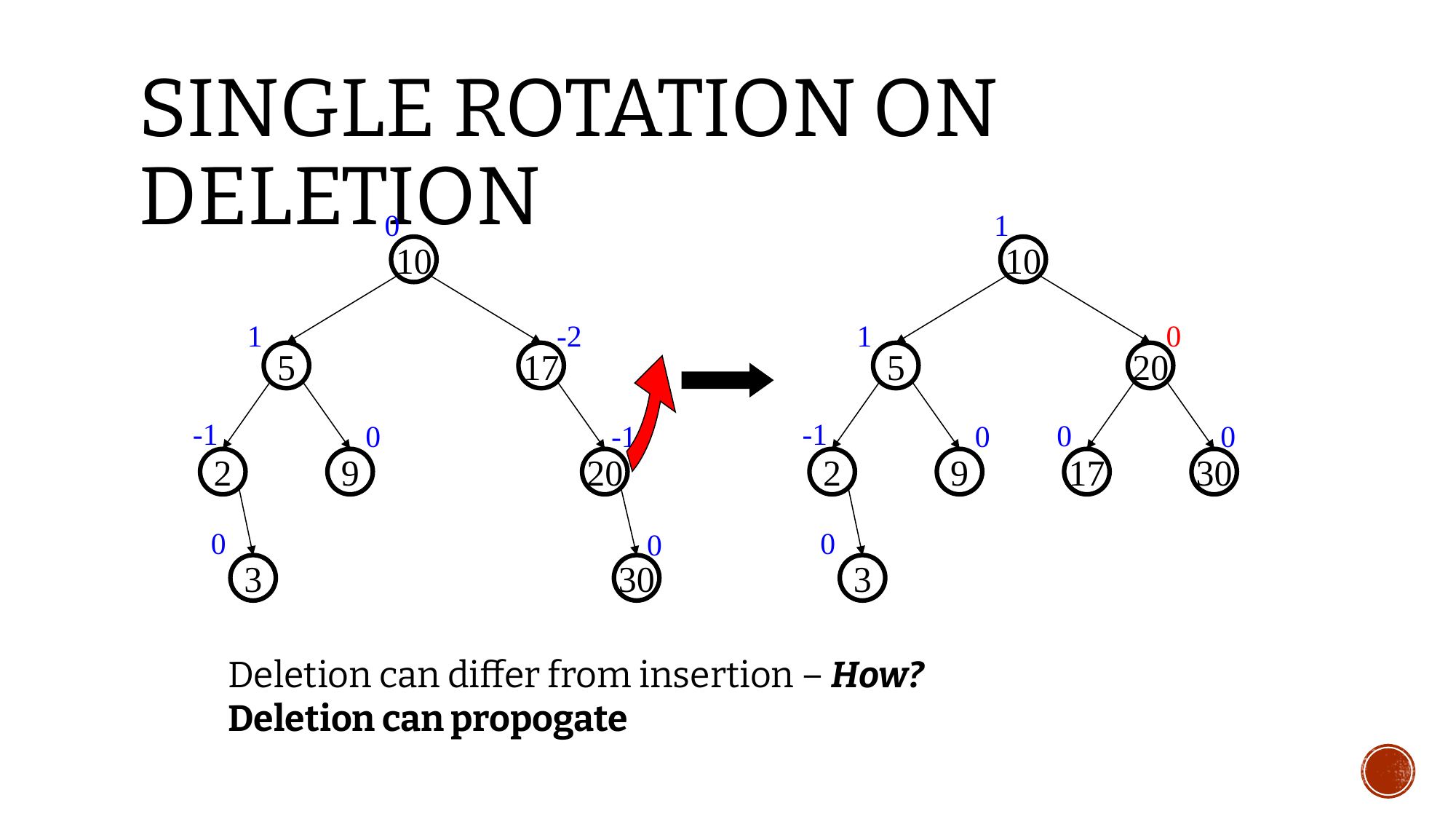

# Single Rotation on Deletion
0
1
-2
-1
0

-1
0

0

1

10
10
1
0
5
17
5
20

-1
0
0

0
2
9
20
2
9
17
30
0

3
30
3

Deletion can differ from insertion – How?
Deletion can propogate